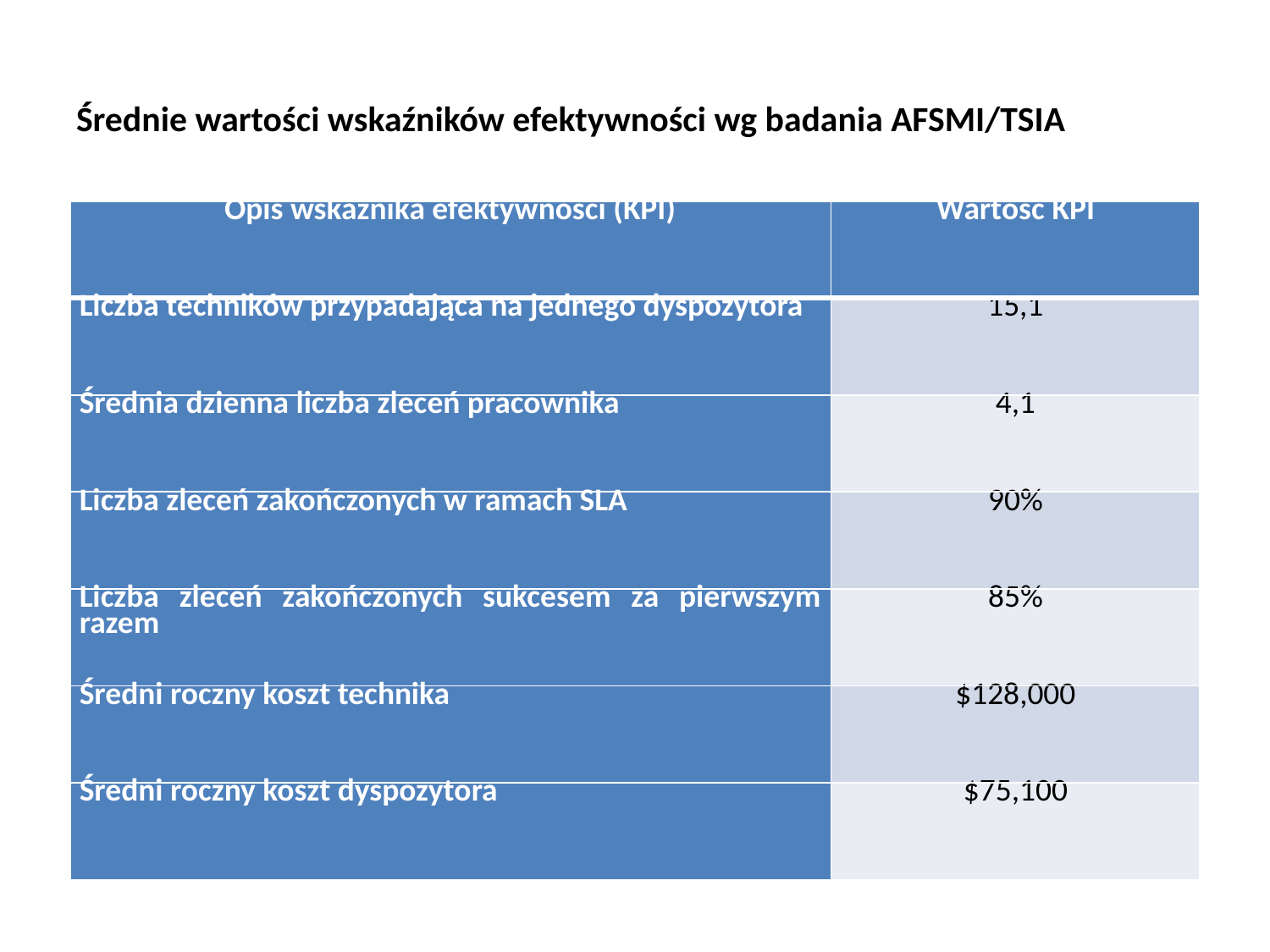

# Średnie wartości wskaźników efektywności wg badania AFSMI/TSIA
| Opis wskaźnika efektywności (KPI) | Wartość KPI |
| --- | --- |
| Liczba techników przypadająca na jednego dyspozytora | 15,1 |
| Średnia dzienna liczba zleceń pracownika | 4,1 |
| Liczba zleceń zakończonych w ramach SLA | 90% |
| Liczba zleceń zakończonych sukcesem za pierwszym razem | 85% |
| Średni roczny koszt technika | $128,000 |
| Średni roczny koszt dyspozytora | $75,100 |